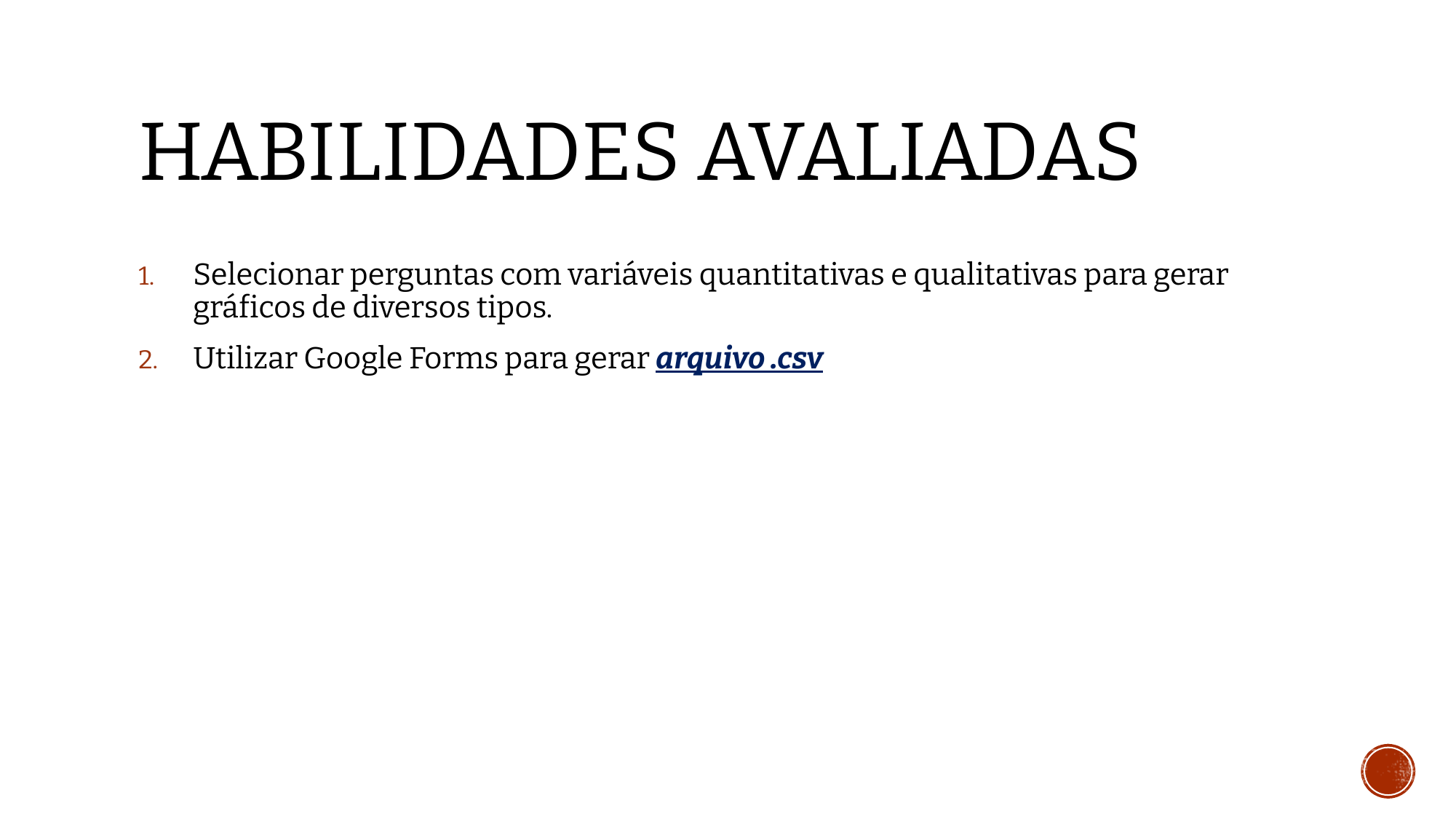

# Habilidades avaliadas
Selecionar perguntas com variáveis quantitativas e qualitativas para gerar gráficos de diversos tipos.
Utilizar Google Forms para gerar arquivo .csv